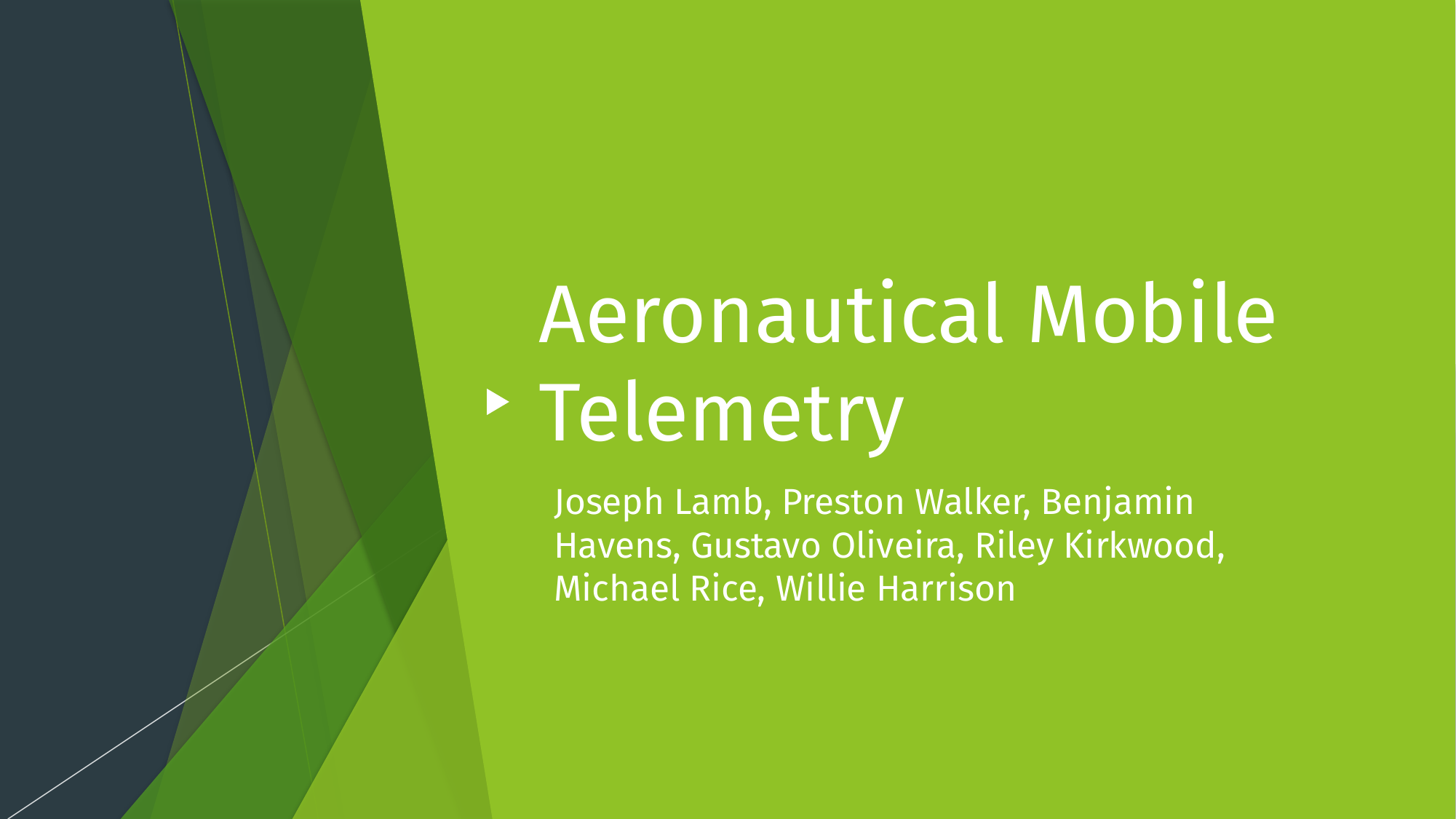

# Aeronautical Mobile Telemetry

Joseph Lamb, Preston Walker, Benjamin Havens, Gustavo Oliveira, Riley Kirkwood, Michael Rice, Willie Harrison